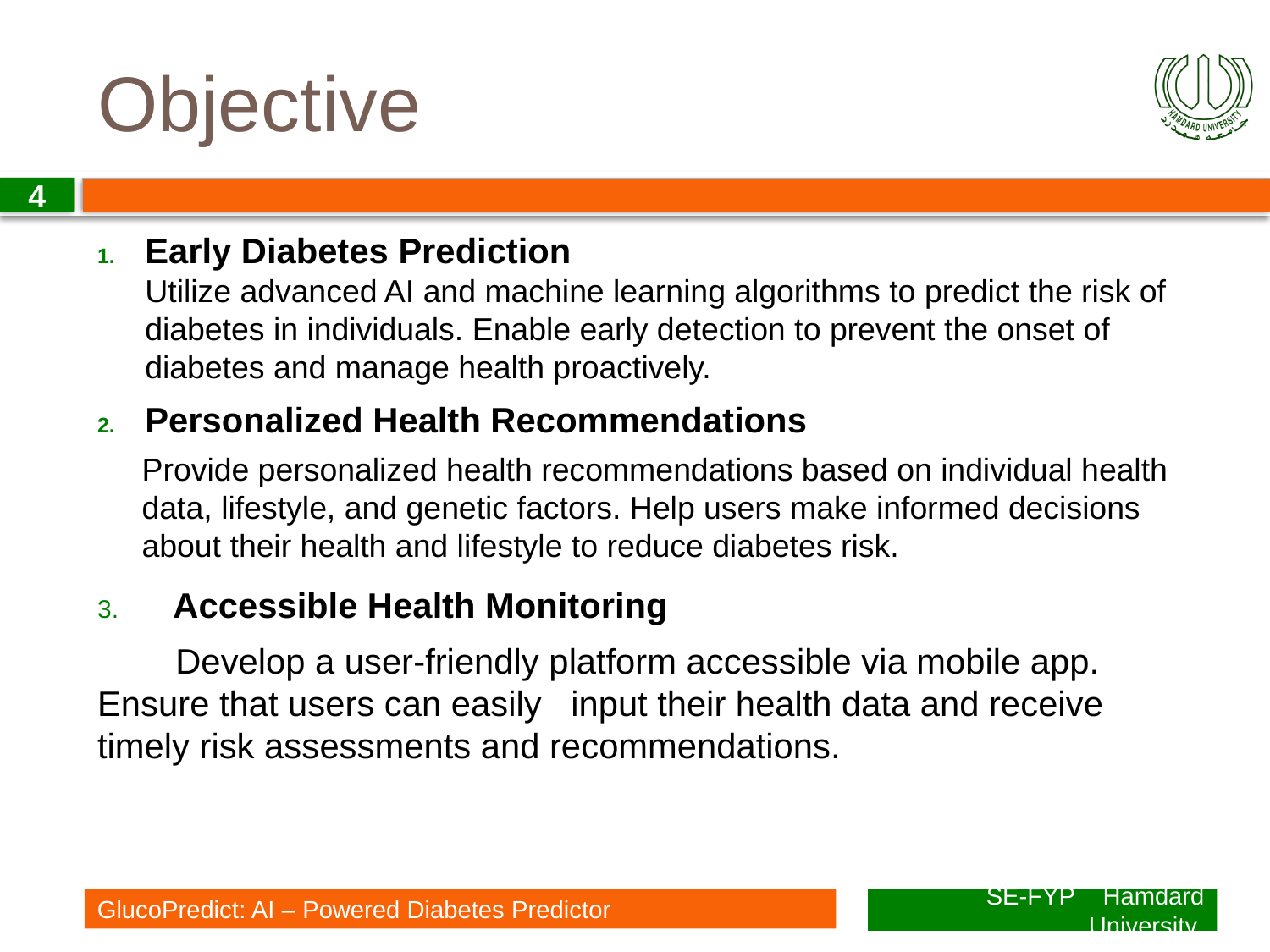

# Objective
4
Early Diabetes Prediction
Utilize advanced AI and machine learning algorithms to predict the risk of diabetes in individuals. Enable early detection to prevent the onset of diabetes and manage health proactively.
Personalized Health Recommendations
Provide personalized health recommendations based on individual health data, lifestyle, and genetic factors. Help users make informed decisions about their health and lifestyle to reduce diabetes risk.
 Accessible Health Monitoring
        Develop a user-friendly platform accessible via mobile app. Ensure that users can easily   input their health data and receive timely risk assessments and recommendations.

GlucoPredict: AI – Powered Diabetes Predictor
SE-FYP    Hamdard University